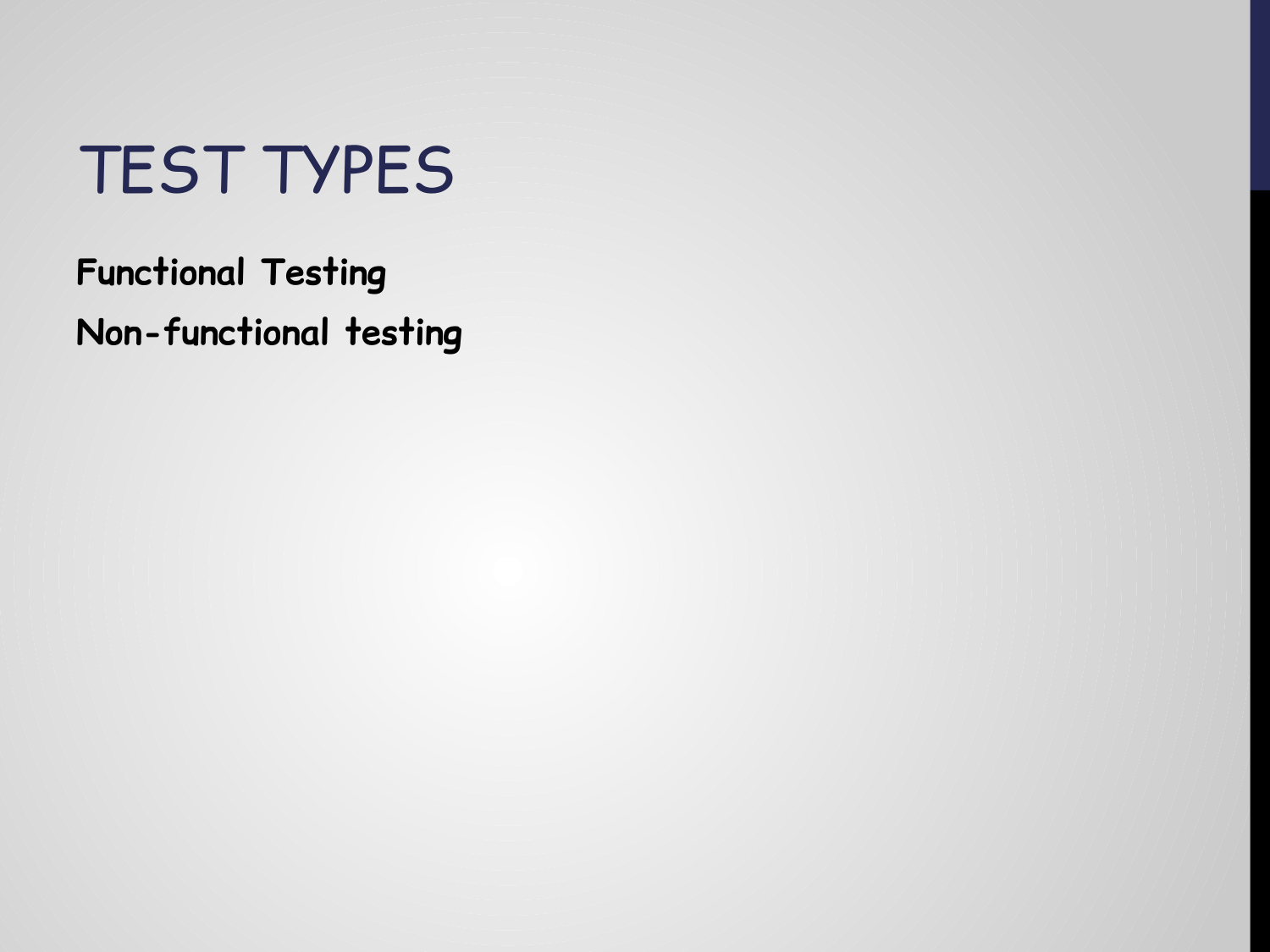

# Test Types
Functional Testing
Non-functional testing